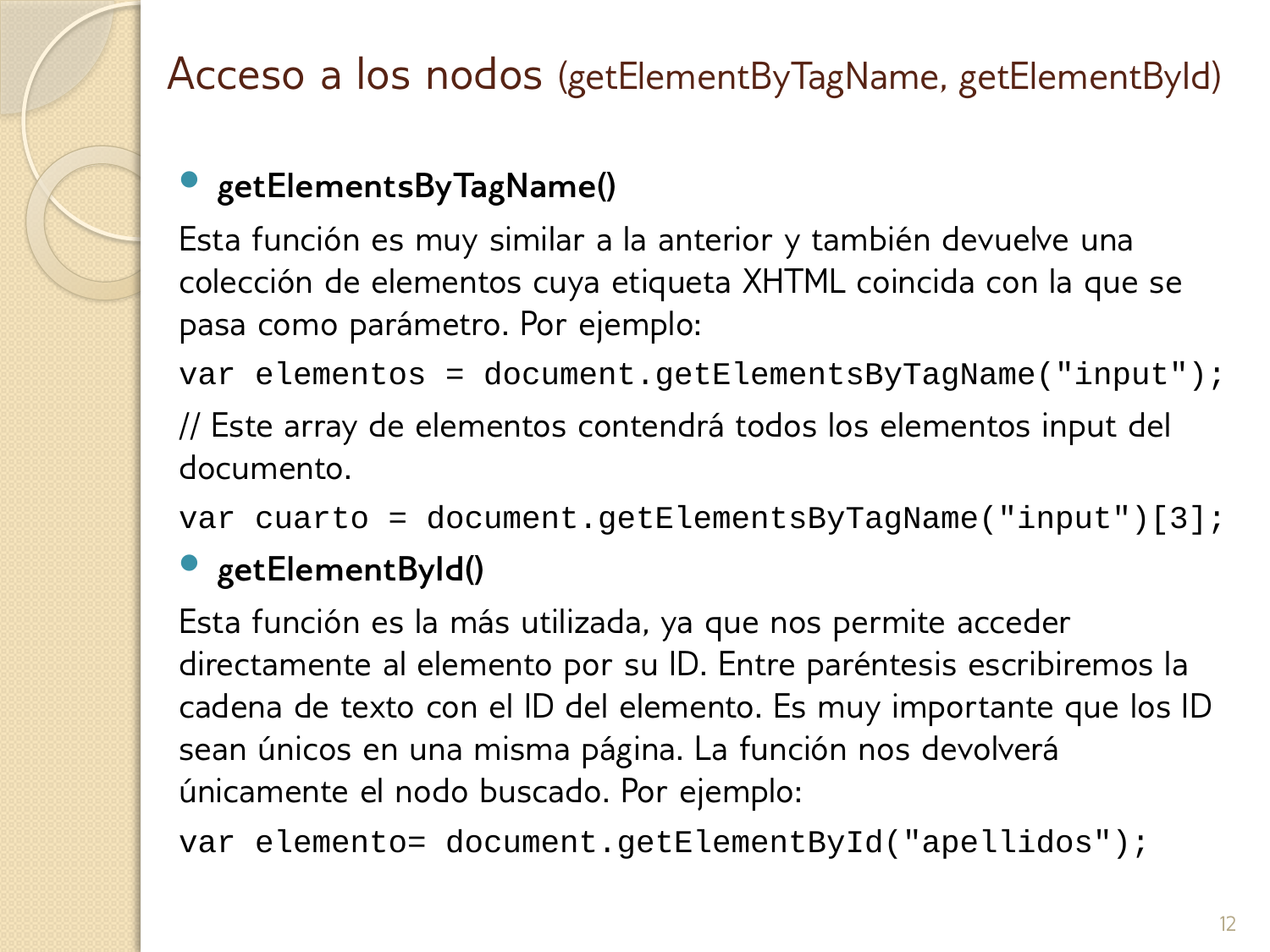

# Acceso a los nodos (getElementByTagName, getElementById)
getElementsByTagName()
Esta función es muy similar a la anterior y también devuelve una colección de elementos cuya etiqueta XHTML coincida con la que se pasa como parámetro. Por ejemplo:
var elementos = document.getElementsByTagName("input");
// Este array de elementos contendrá todos los elementos input del documento.
var cuarto = document.getElementsByTagName("input")[3];
getElementById()
Esta función es la más utilizada, ya que nos permite acceder directamente al elemento por su ID. Entre paréntesis escribiremos la cadena de texto con el ID del elemento. Es muy importante que los ID sean únicos en una misma página. La función nos devolverá únicamente el nodo buscado. Por ejemplo:
var elemento= document.getElementById("apellidos");
12